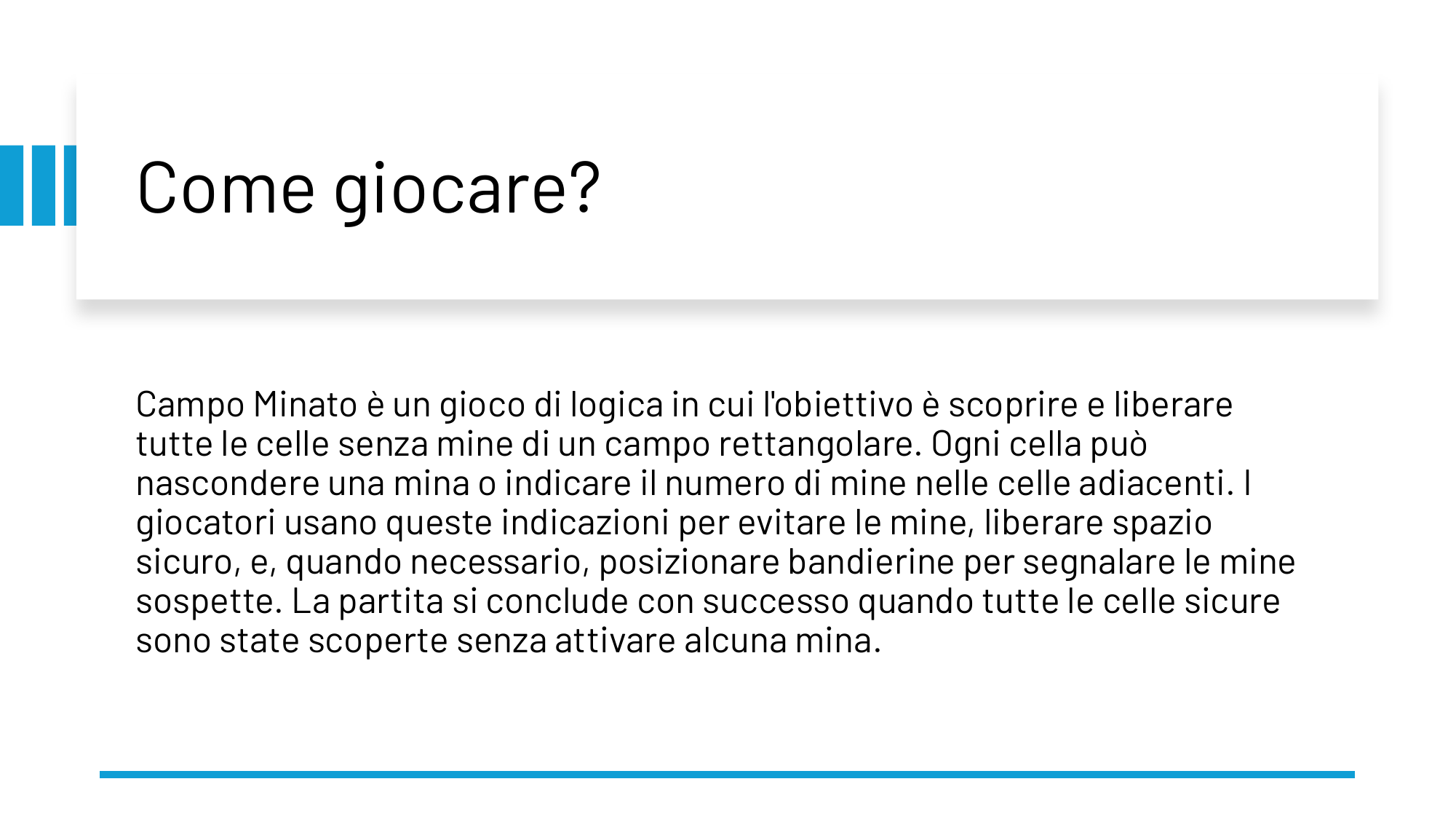

# Come giocare?

Campo Minato è un gioco di logica in cui l'obiettivo è scoprire e liberare tutte le celle senza mine di un campo rettangolare. Ogni cella può nascondere una mina o indicare il numero di mine nelle celle adiacenti. I giocatori usano queste indicazioni per evitare le mine, liberare spazio sicuro, e, quando necessario, posizionare bandierine per segnalare le mine sospette. La partita si conclude con successo quando tutte le celle sicure sono state scoperte senza attivare alcuna mina.